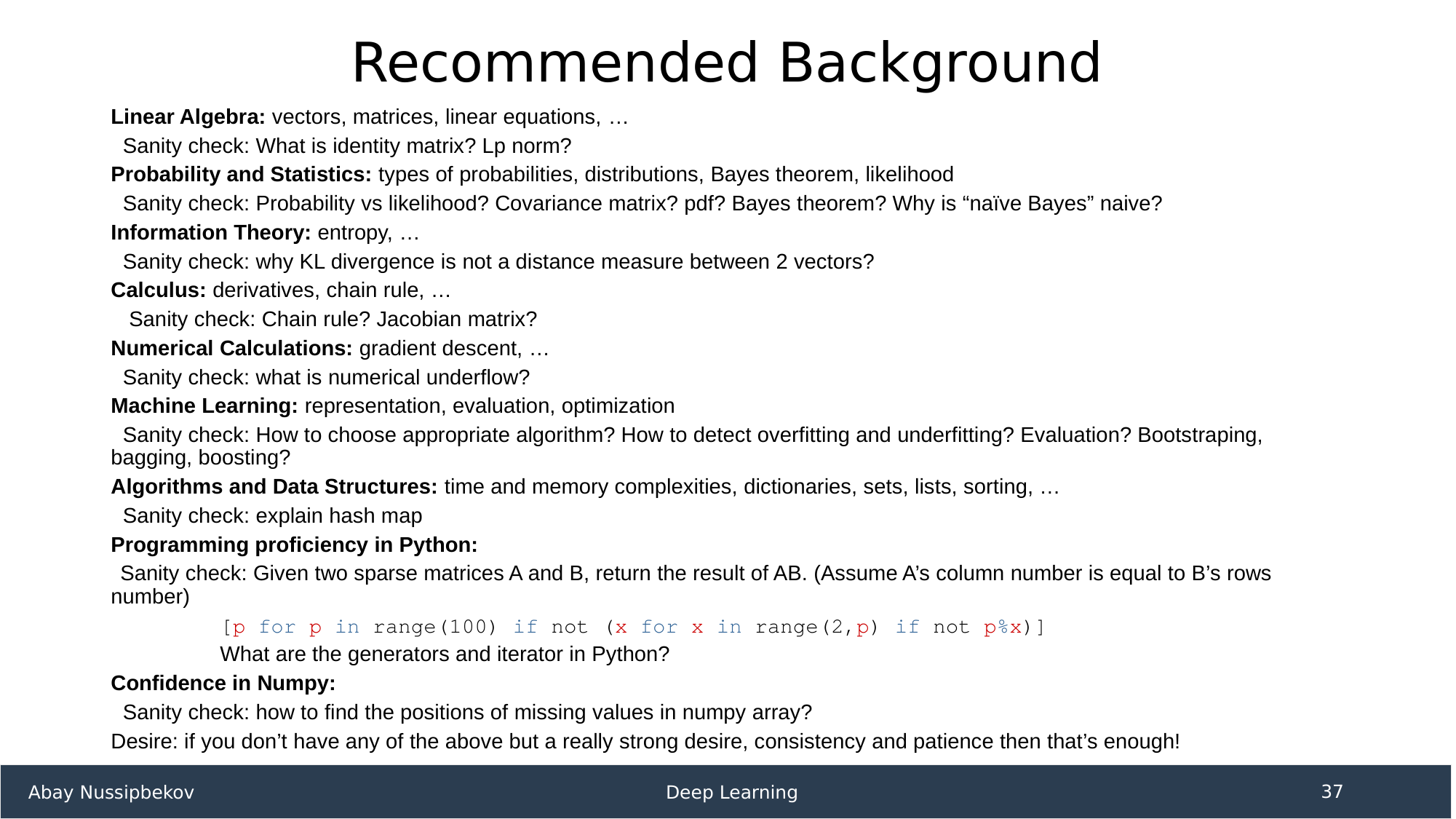

# Recommended Background
Linear Algebra: vectors, matrices, linear equations, …
  Sanity check: What is identity matrix? Lp norm?
Probability and Statistics: types of probabilities, distributions, Bayes theorem, likelihood
  Sanity check: Probability vs likelihood? Covariance matrix? pdf? Bayes theorem? Why is “naïve Bayes” naive?
Information Theory: entropy, …
  Sanity check: why KL divergence is not a distance measure between 2 vectors?
Calculus: derivatives, chain rule, …
   Sanity check: Chain rule? Jacobian matrix?
Numerical Calculations: gradient descent, …
  Sanity check: what is numerical underflow?
Machine Learning: representation, evaluation, optimization
  Sanity check: How to choose appropriate algorithm? How to detect overfitting and underfitting? Evaluation? Bootstraping, bagging, boosting?
Algorithms and Data Structures: time and memory complexities, dictionaries, sets, lists, sorting, …
  Sanity check: explain hash map
Programming proficiency in Python:
  Sanity check: Given two sparse matrices A and B, return the result of AB. (Assume A’s column number is equal to B’s rows number)
	[p for p in range(100) if not (x for x in range(2,p) if not p%x)]
	What are the generators and iterator in Python?
Confidence in Numpy:
  Sanity check: how to find the positions of missing values in numpy array?
Desire: if you don’t have any of the above but a really strong desire, consistency and patience then that’s enough!
   Abay Nussipbekov  					Deep Learning
37